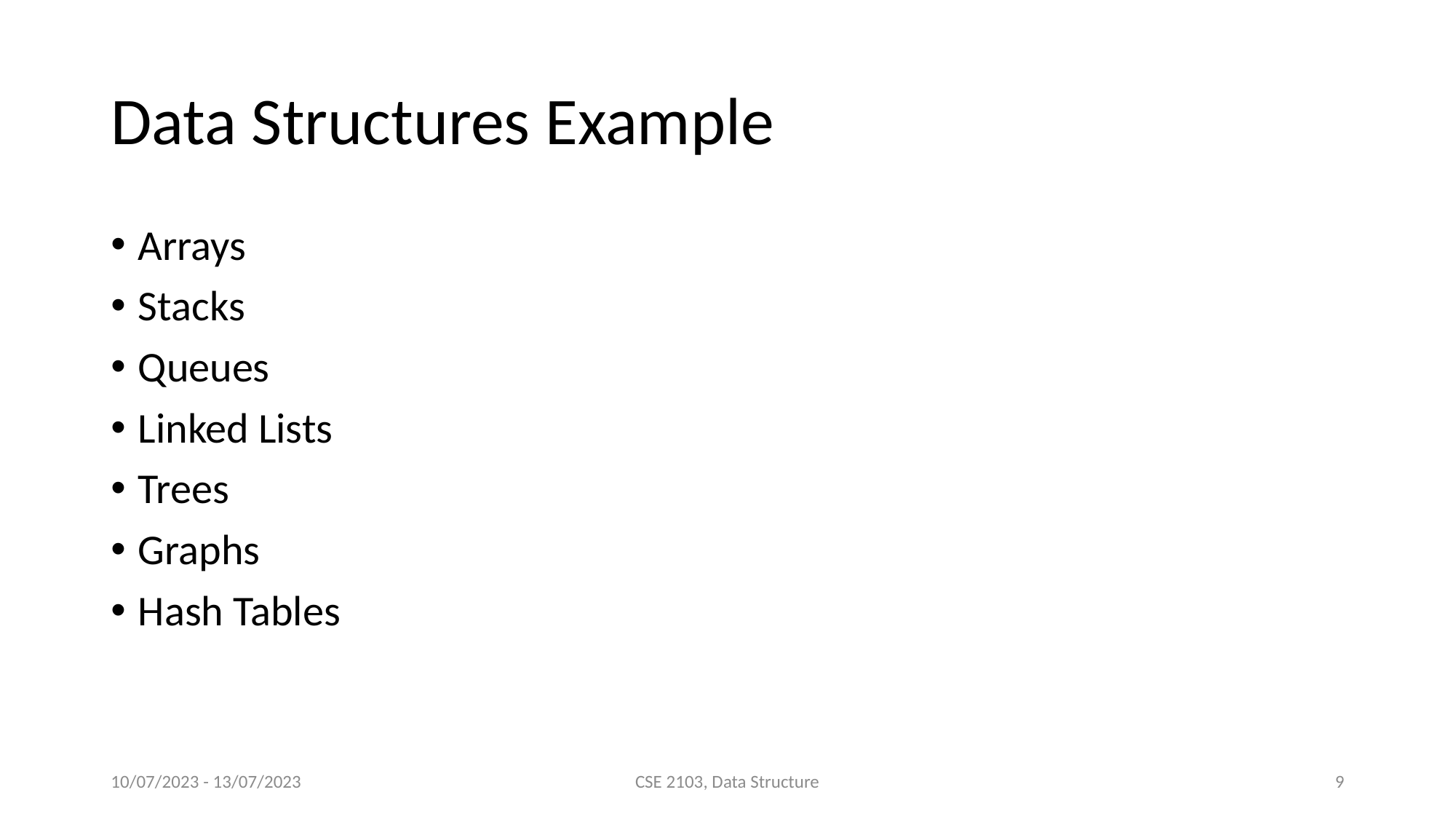

# Data Structures Example
Arrays
Stacks
Queues
Linked Lists
Trees
Graphs
Hash Tables

10/07/2023 - 13/07/2023
CSE 2103, Data Structure
9